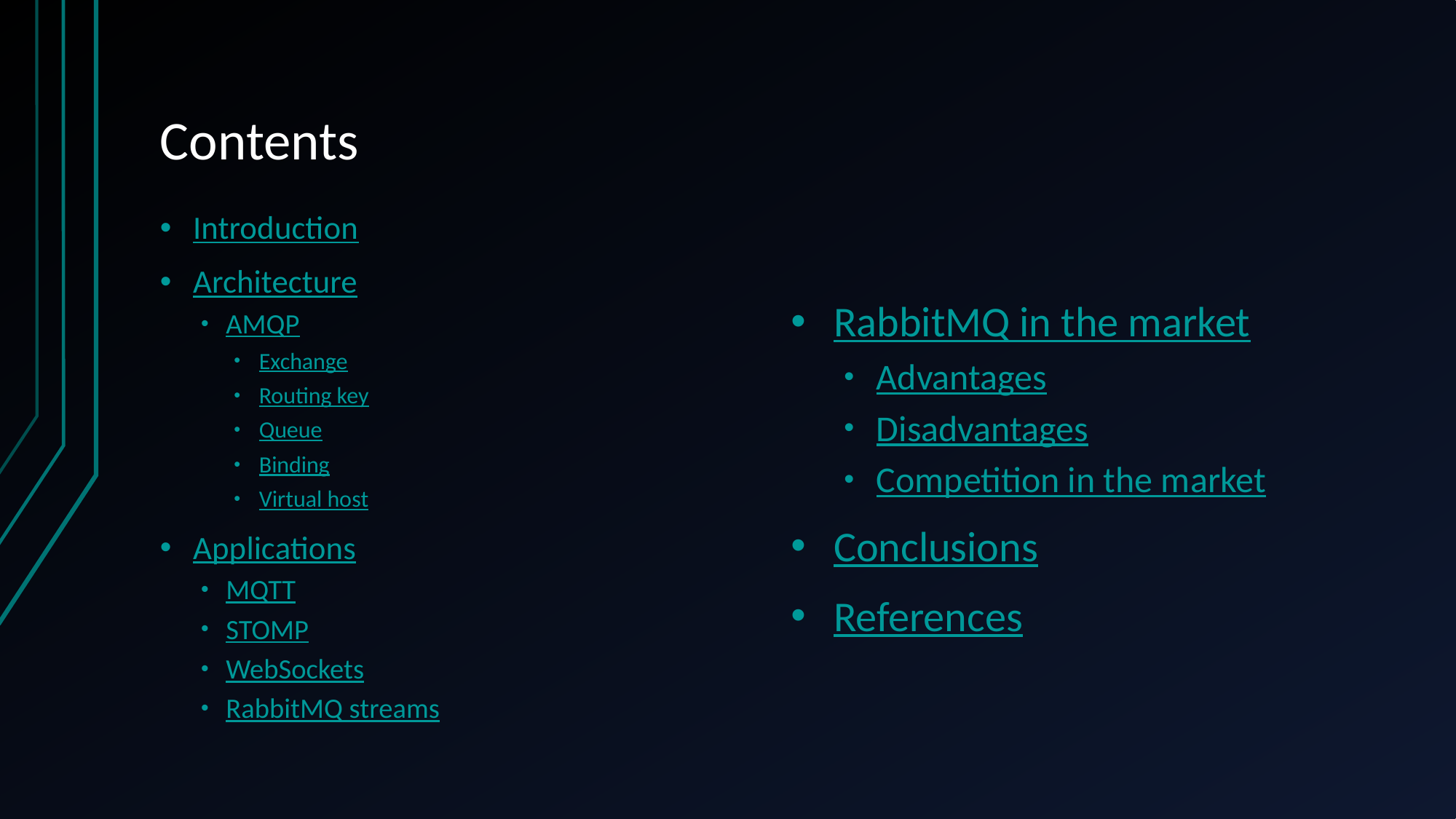

# Contents
Introduction
Architecture
AMQP
Exchange
Routing key
Queue
Binding
Virtual host
Applications
MQTT
STOMP
WebSockets
RabbitMQ streams

RabbitMQ in the market
Advantages
Disadvantages
Competition in the market
Conclusions
References